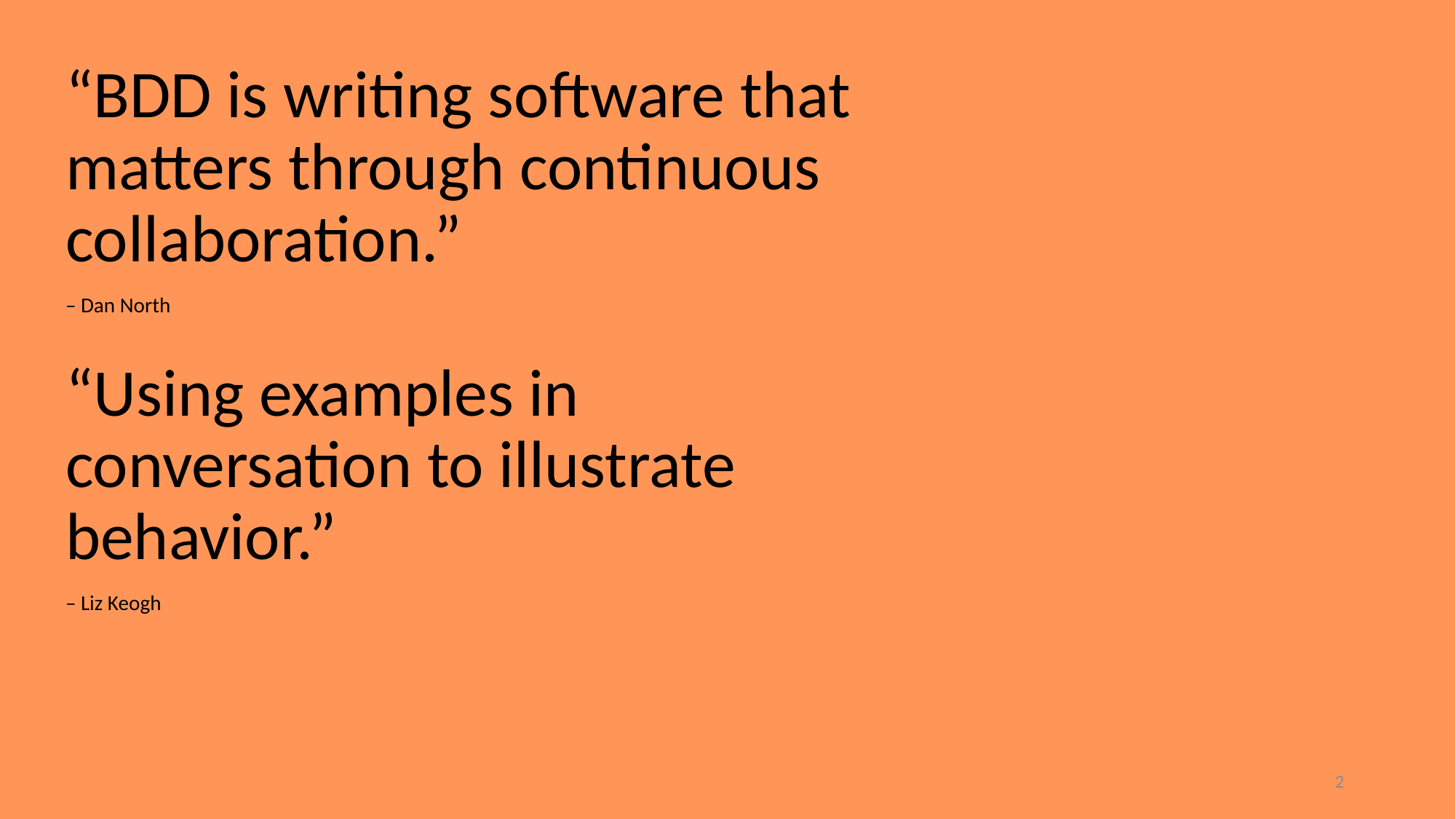

“BDD is writing software that matters through continuous collaboration.”
– Dan North

“Using examples in conversation to illustrate behavior.”
– Liz Keogh

2